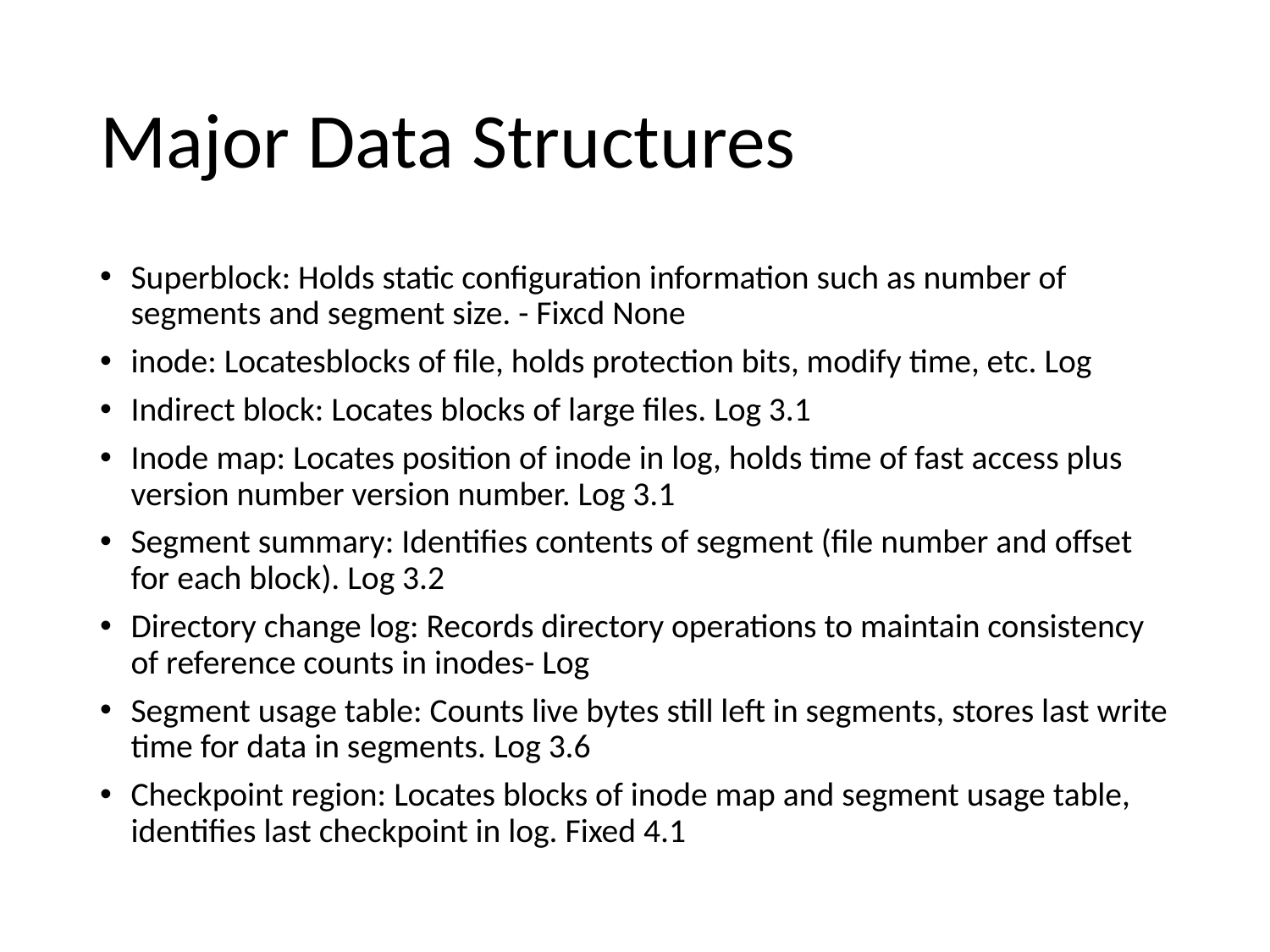

# Major Data Structures
Superblock: Holds static configuration information such as number of segments and segment size. - Fixcd None
inode: Locatesblocks of file, holds protection bits, modify time, etc. Log
Indirect block: Locates blocks of large files. Log 3.1
Inode map: Locates position of inode in log, holds time of fast access plus version number version number. Log 3.1
Segment summary: Identifies contents of segment (file number and offset for each block). Log 3.2
Directory change log: Records directory operations to maintain consistency of reference counts in inodes- Log
Segment usage table: Counts live bytes still left in segments, stores last write time for data in segments. Log 3.6
Checkpoint region: Locates blocks of inode map and segment usage table, identifies last checkpoint in log. Fixed 4.1